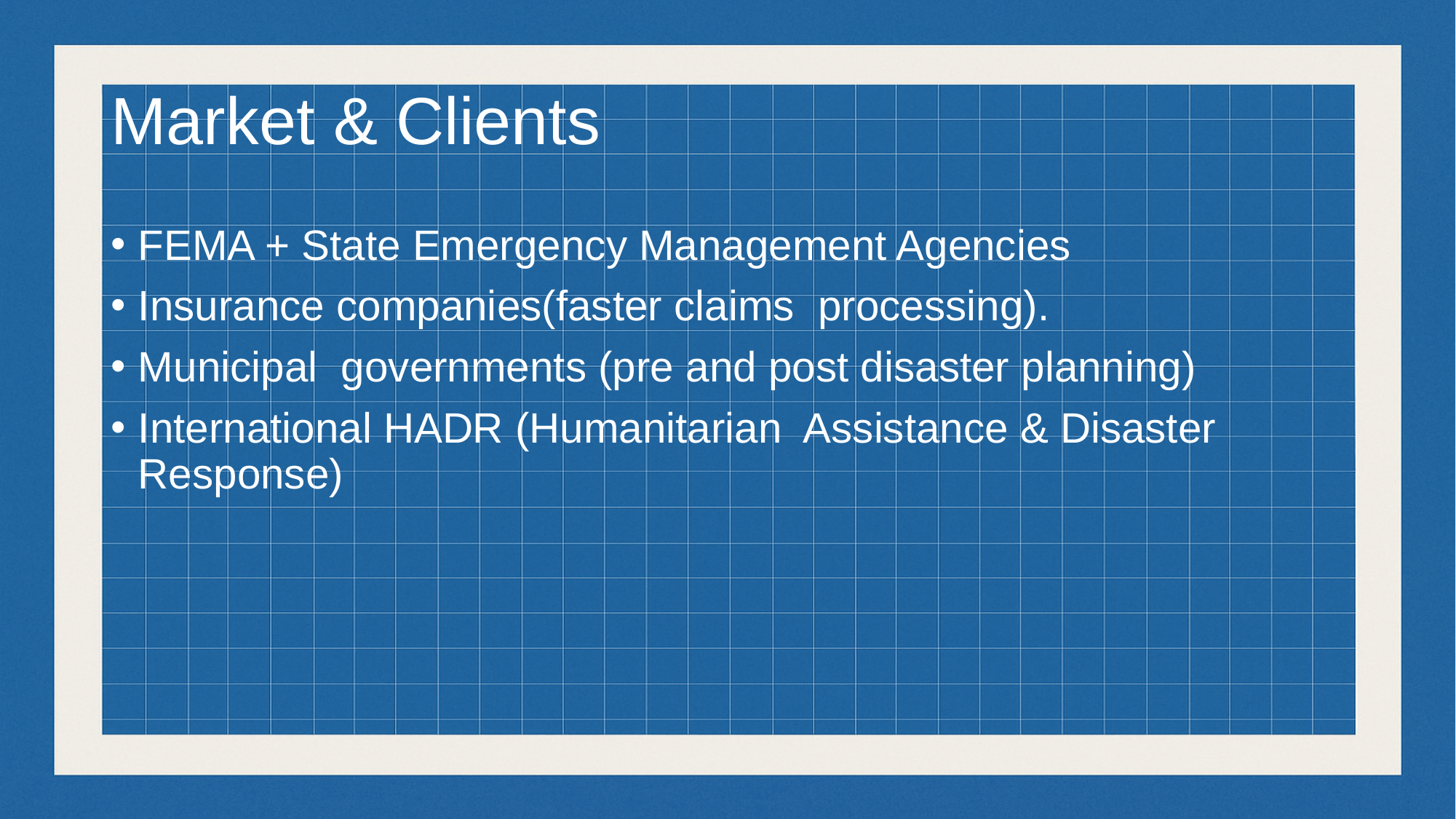

# Market & Clients
FEMA + State Emergency Management Agencies
Insurance companies(faster claims  processing).
Municipal  governments (pre and post disaster planning)
International HADR (Humanitarian  Assistance & Disaster Response)